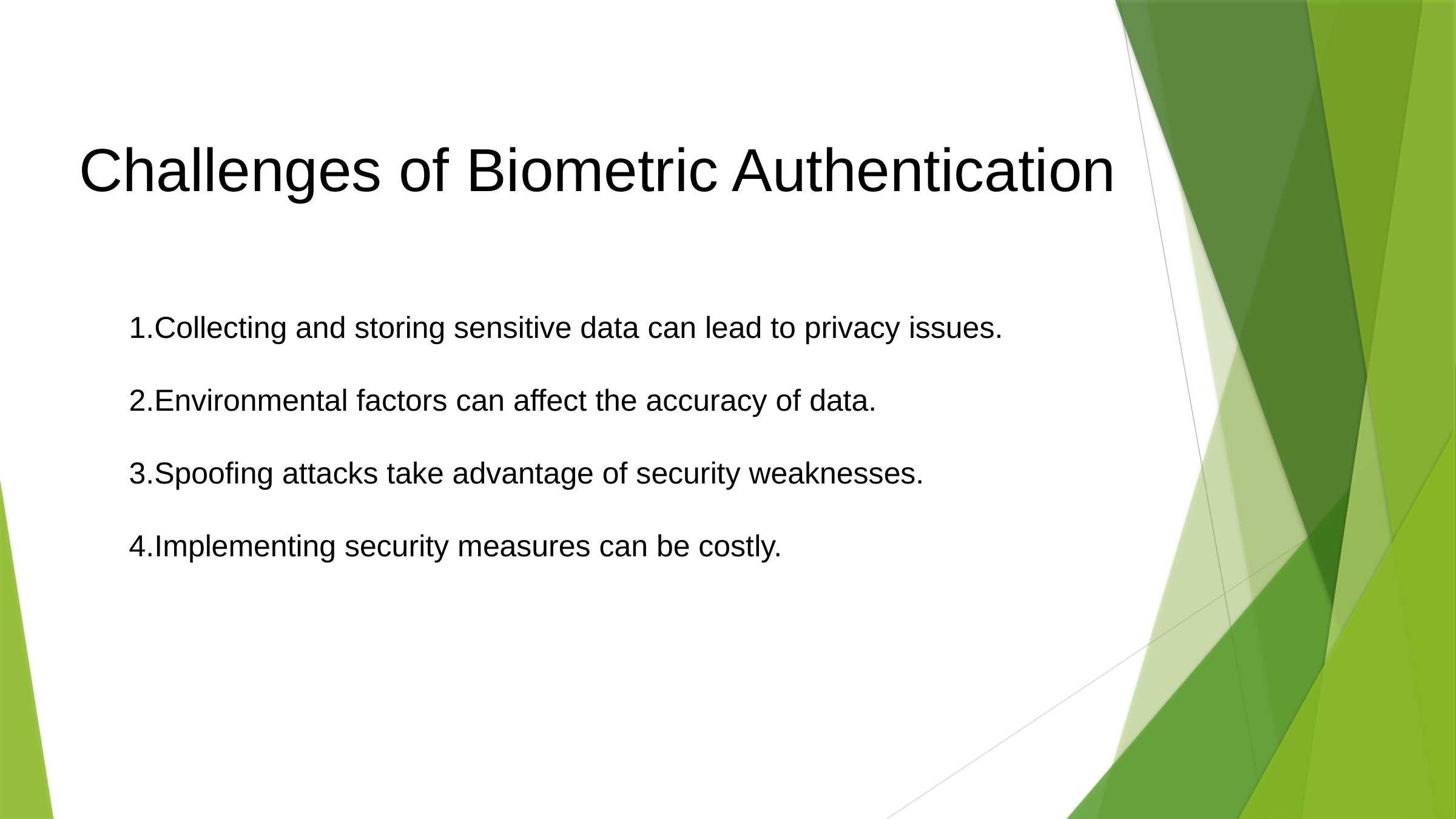

Challenges of Biometric Authentication
Collecting and storing sensitive data can lead to privacy issues.
Environmental factors can affect the accuracy of data.
Spoofing attacks take advantage of security weaknesses.
Implementing security measures can be costly.